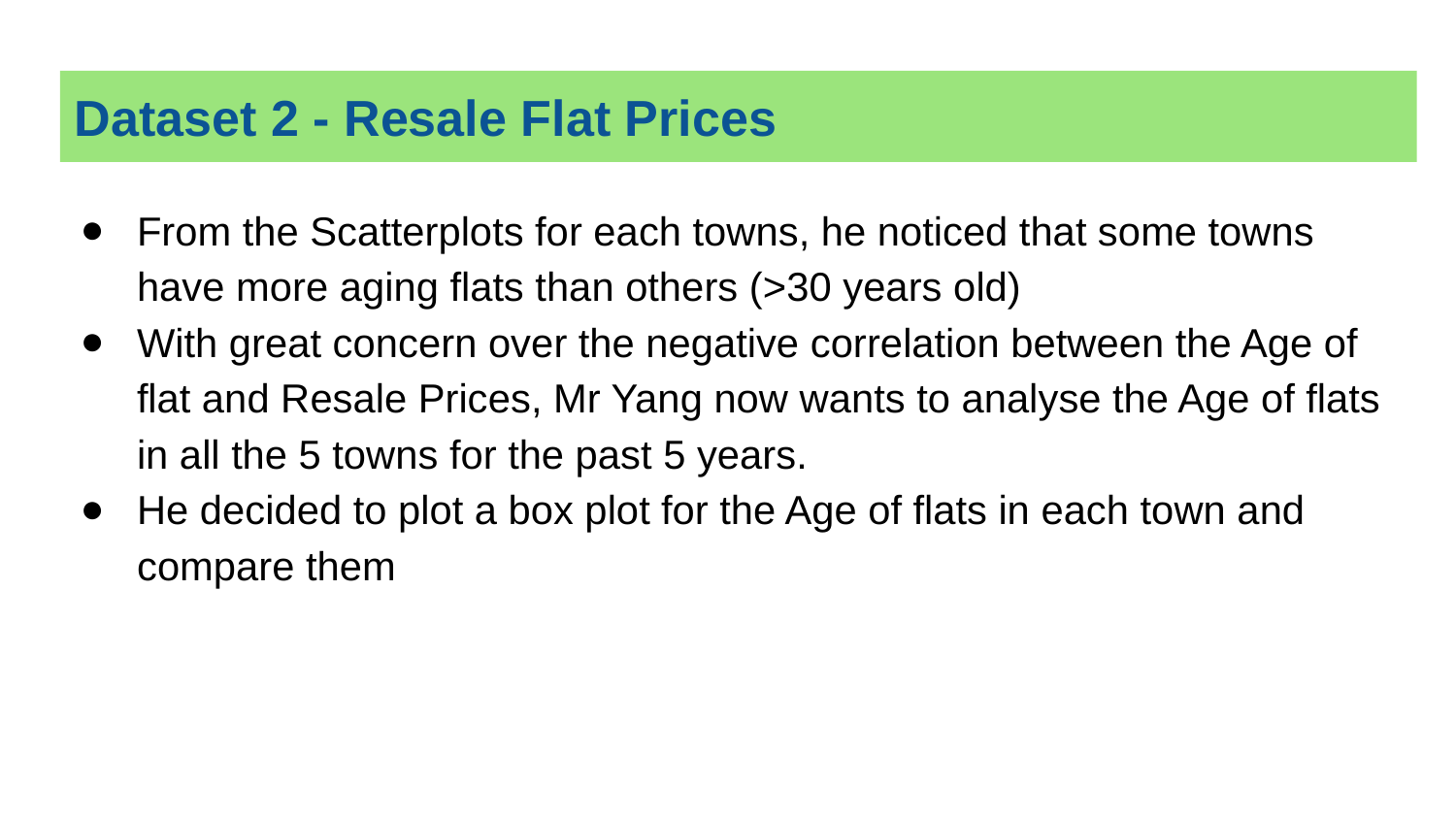

# Dataset 2 - Resale Flat Prices
From the Scatterplots for each towns, he noticed that some towns have more aging flats than others (>30 years old)
With great concern over the negative correlation between the Age of flat and Resale Prices, Mr Yang now wants to analyse the Age of flats in all the 5 towns for the past 5 years.
He decided to plot a box plot for the Age of flats in each town and compare them